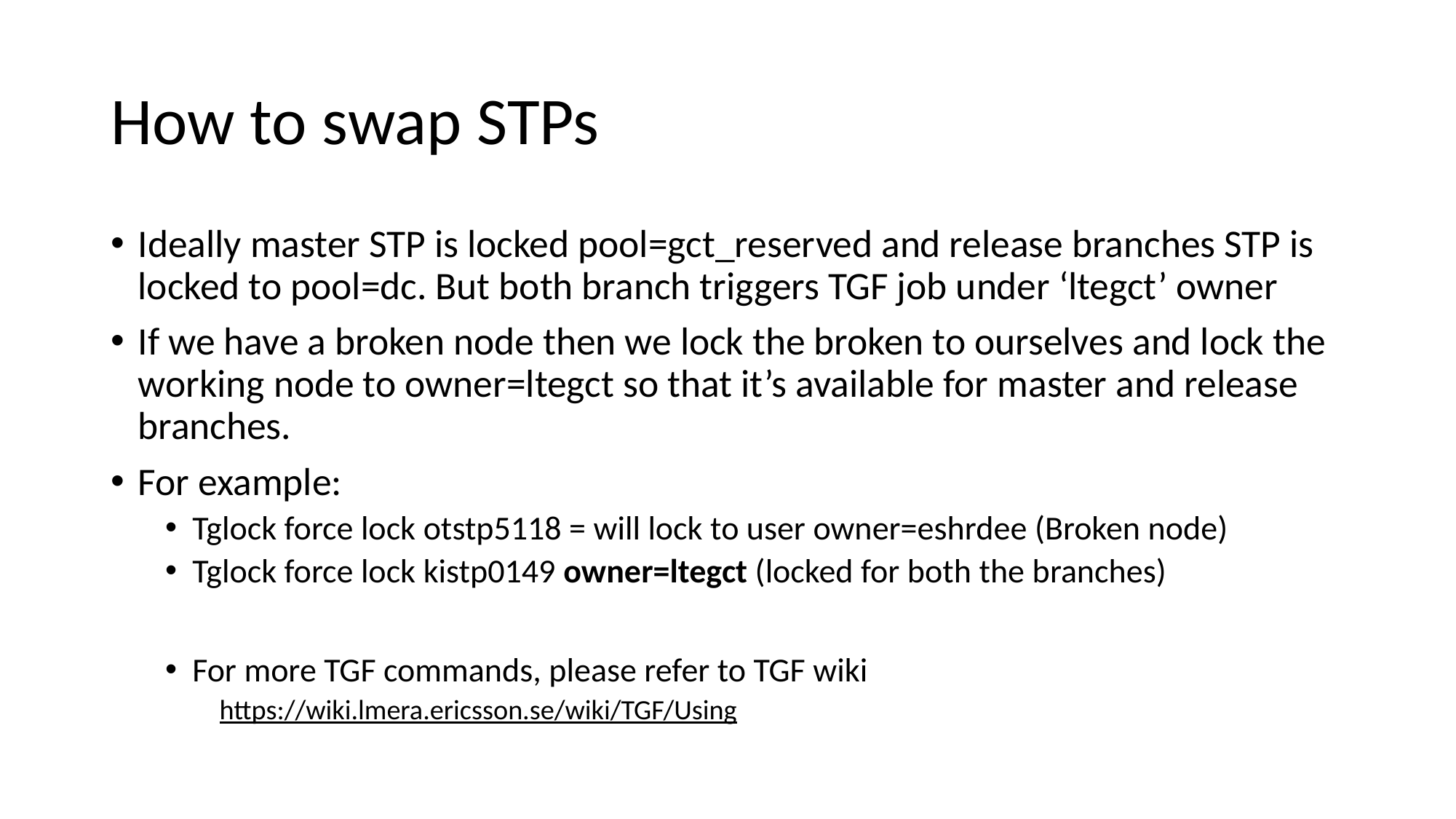

# How to swap STPs
Ideally master STP is locked pool=gct_reserved and release branches STP is locked to pool=dc. But both branch triggers TGF job under ‘ltegct’ owner
If we have a broken node then we lock the broken to ourselves and lock the working node to owner=ltegct so that it’s available for master and release branches.
For example:
Tglock force lock otstp5118 = will lock to user owner=eshrdee (Broken node)
Tglock force lock kistp0149 owner=ltegct (locked for both the branches)

For more TGF commands, please refer to TGF wiki
https://wiki.lmera.ericsson.se/wiki/TGF/Using